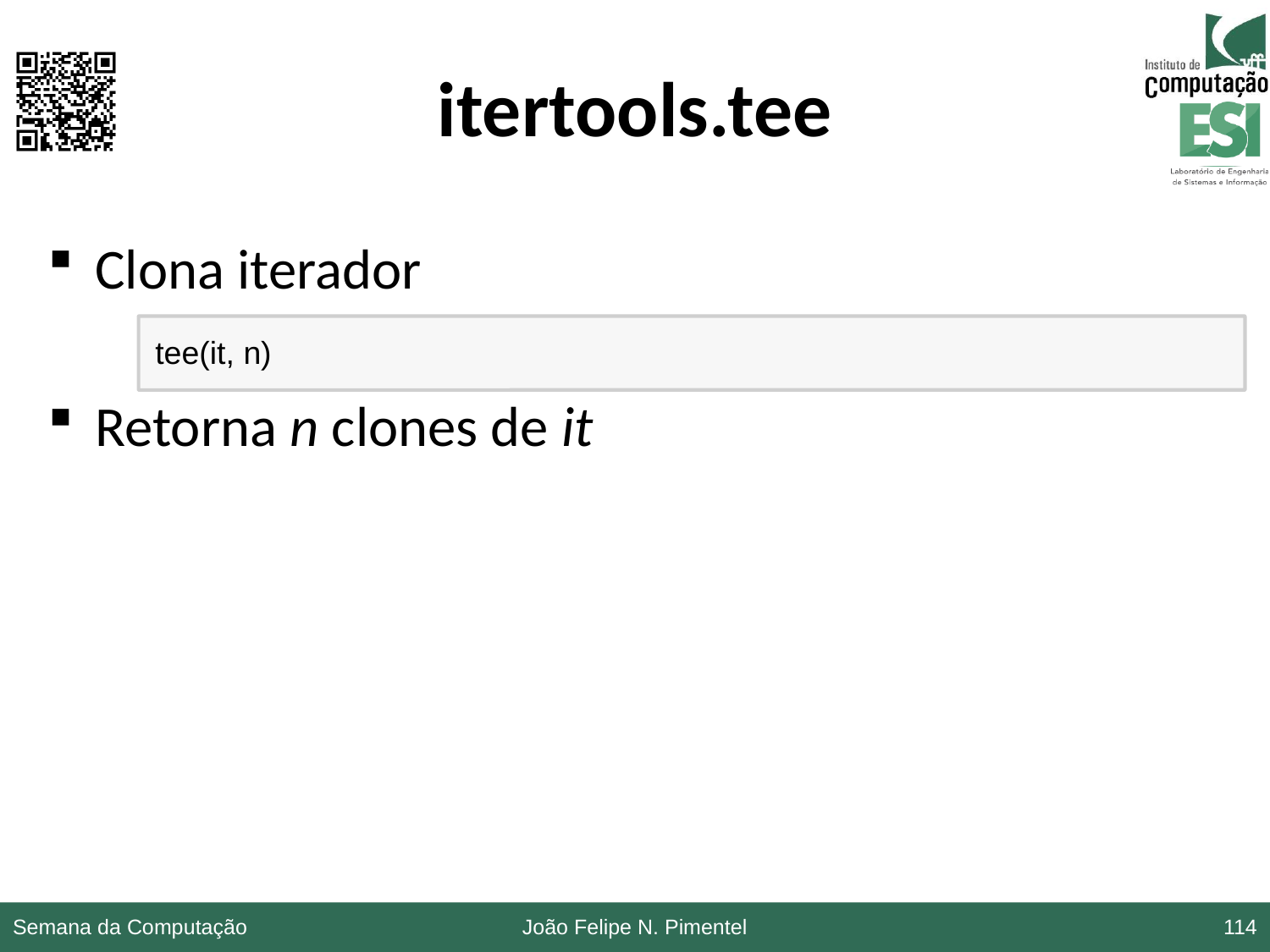

# itertools.tee
Clona iterador

Retorna n clones de it
tee(it, n)
Semana da Computação
João Felipe N. Pimentel
114